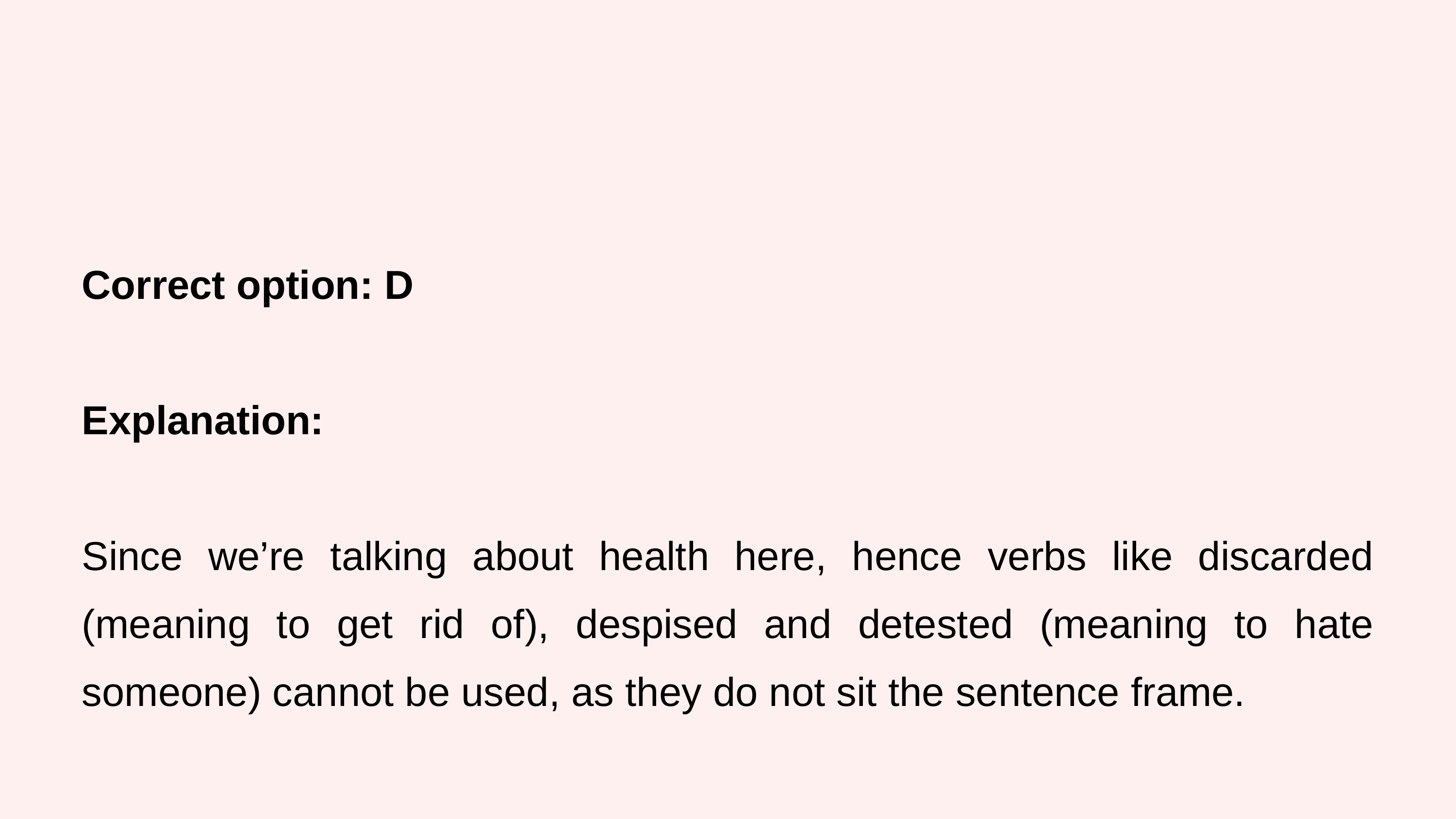

Correct option: D

Explanation:

Since we’re talking about health here, hence verbs like discarded (meaning to get rid of), despised and detested (meaning to hate someone) cannot be used, as they do not sit the sentence frame.